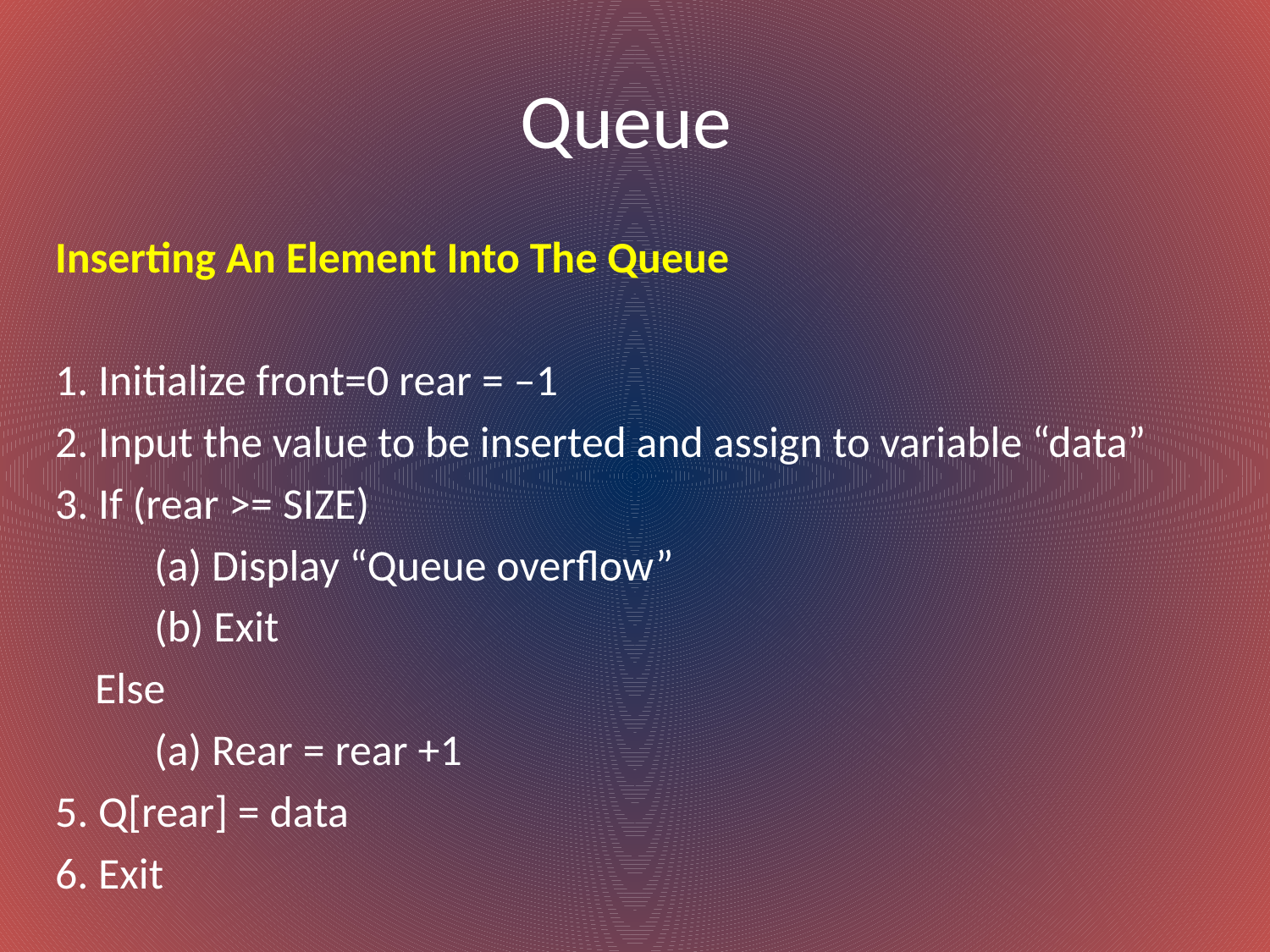

# Queue
Inserting An Element Into The Queue

1. Initialize front=0 rear = –1
2. Input the value to be inserted and assign to variable “data”
3. If (rear >= SIZE)
	(a) Display “Queue overflow”
	(b) Exit
    Else
	(a) Rear = rear +1
5. Q[rear] = data
6. Exit